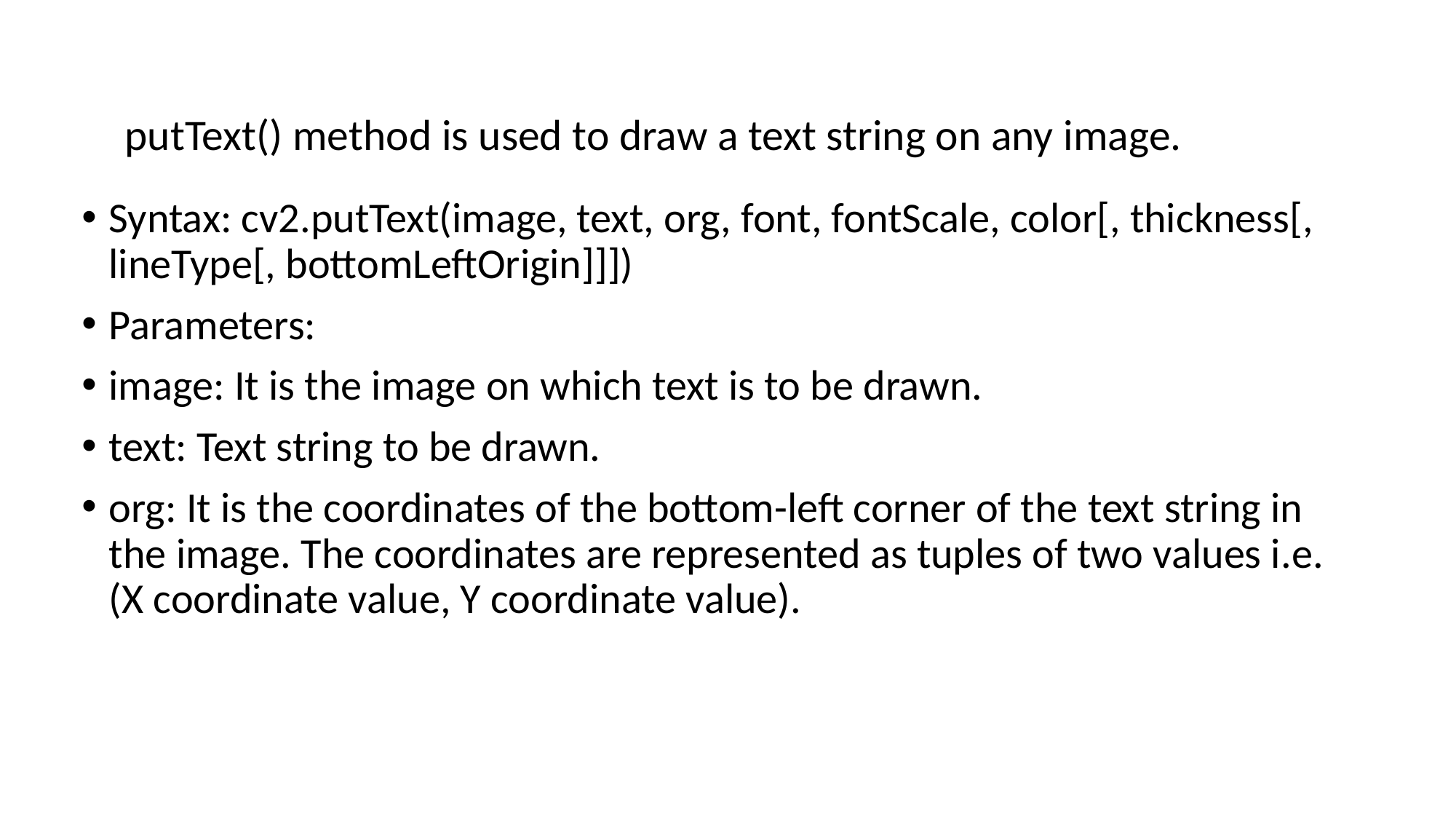

# putText() method is used to draw a text string on any image.
Syntax: cv2.putText(image, text, org, font, fontScale, color[, thickness[, lineType[, bottomLeftOrigin]]])
Parameters:
image: It is the image on which text is to be drawn.
text: Text string to be drawn.
org: It is the coordinates of the bottom-left corner of the text string in the image. The coordinates are represented as tuples of two values i.e. (X coordinate value, Y coordinate value).